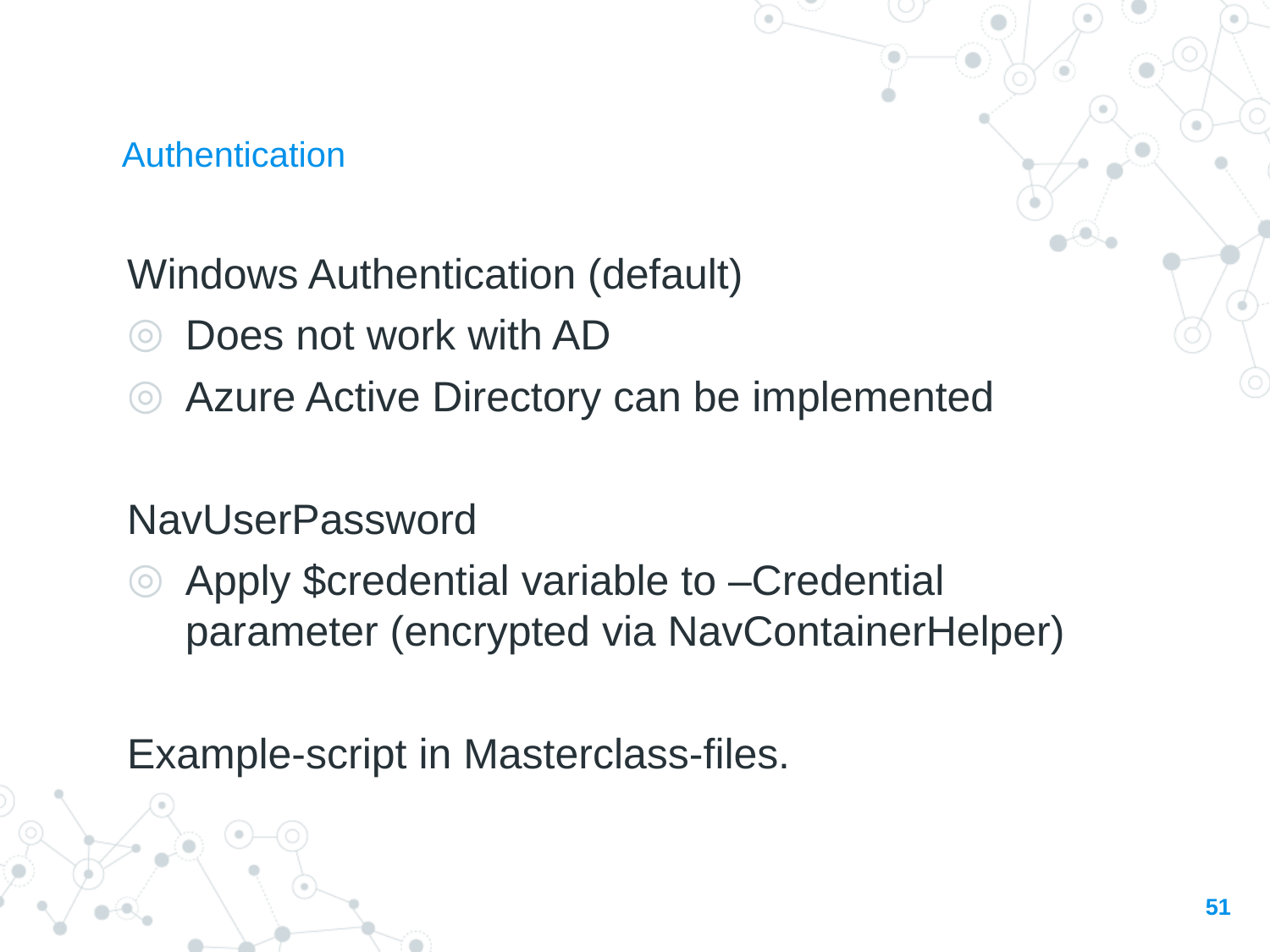

# Authentication
Windows Authentication (default)
Does not work with AD
Azure Active Directory can be implemented

NavUserPassword
Apply $credential variable to –Credential parameter (encrypted via NavContainerHelper)

Example-script in Masterclass-files.
51